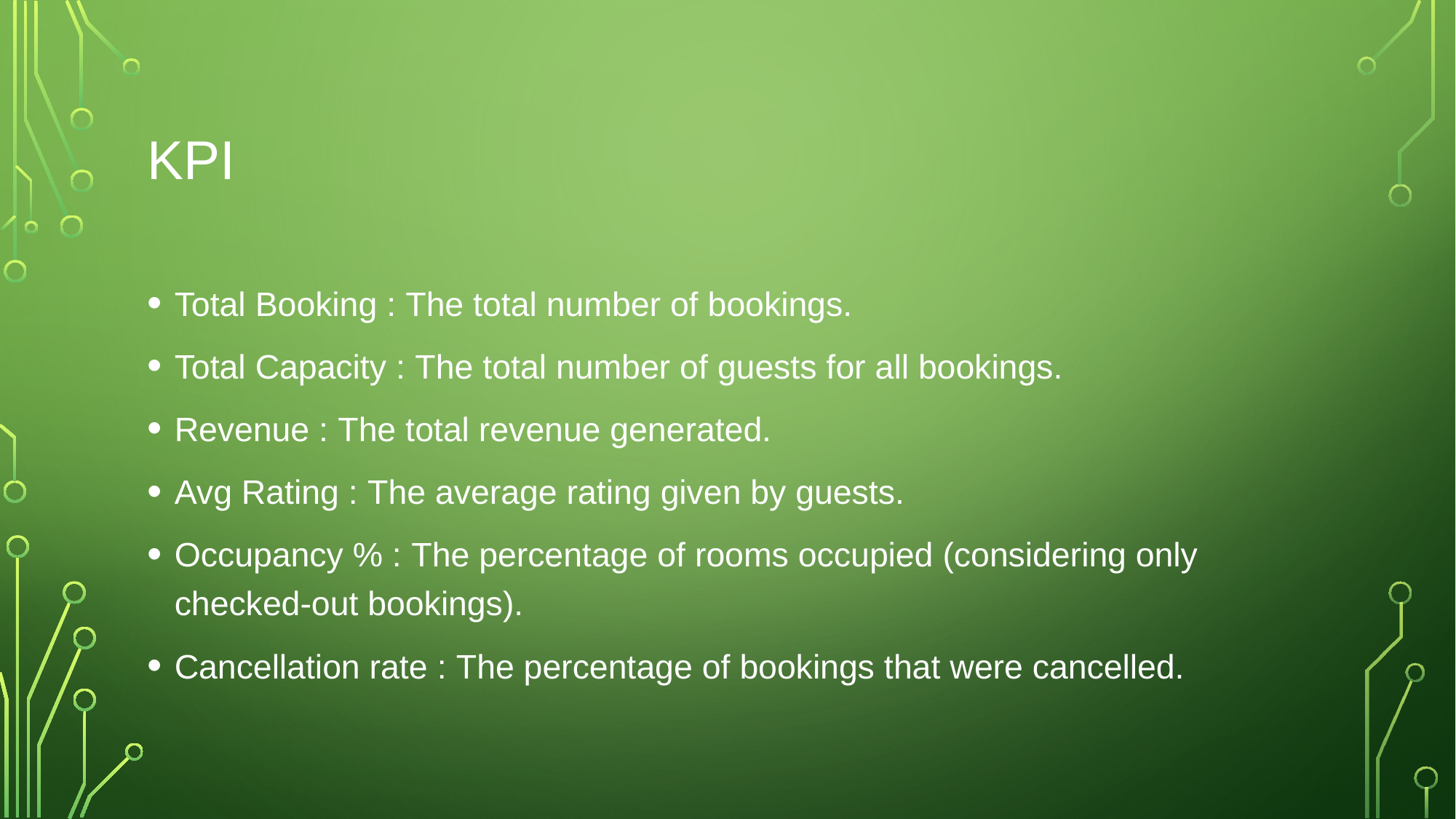

# KPI
Total Booking : The total number of bookings.
Total Capacity : The total number of guests for all bookings.
Revenue : The total revenue generated.
Avg Rating : The average rating given by guests.
Occupancy % : The percentage of rooms occupied (considering only checked-out bookings).
Cancellation rate : The percentage of bookings that were cancelled.